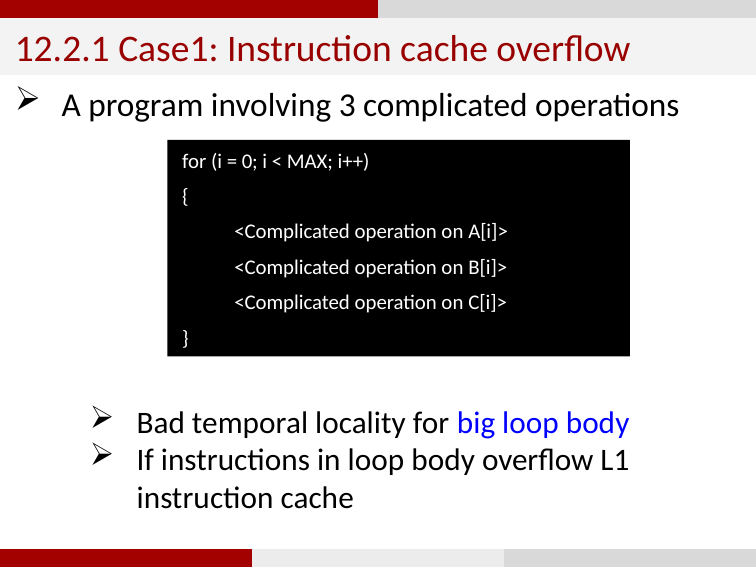

12.2.1 Case1: Instruction cache overflow
A program involving 3 complicated operations

Bad temporal locality for big loop body
If instructions in loop body overflow L1 instruction cache
for (i = 0; i < MAX; i++)
{
           <Complicated operation on A[i]>
           <Complicated operation on B[i]>
           <Complicated operation on C[i]>
}

53